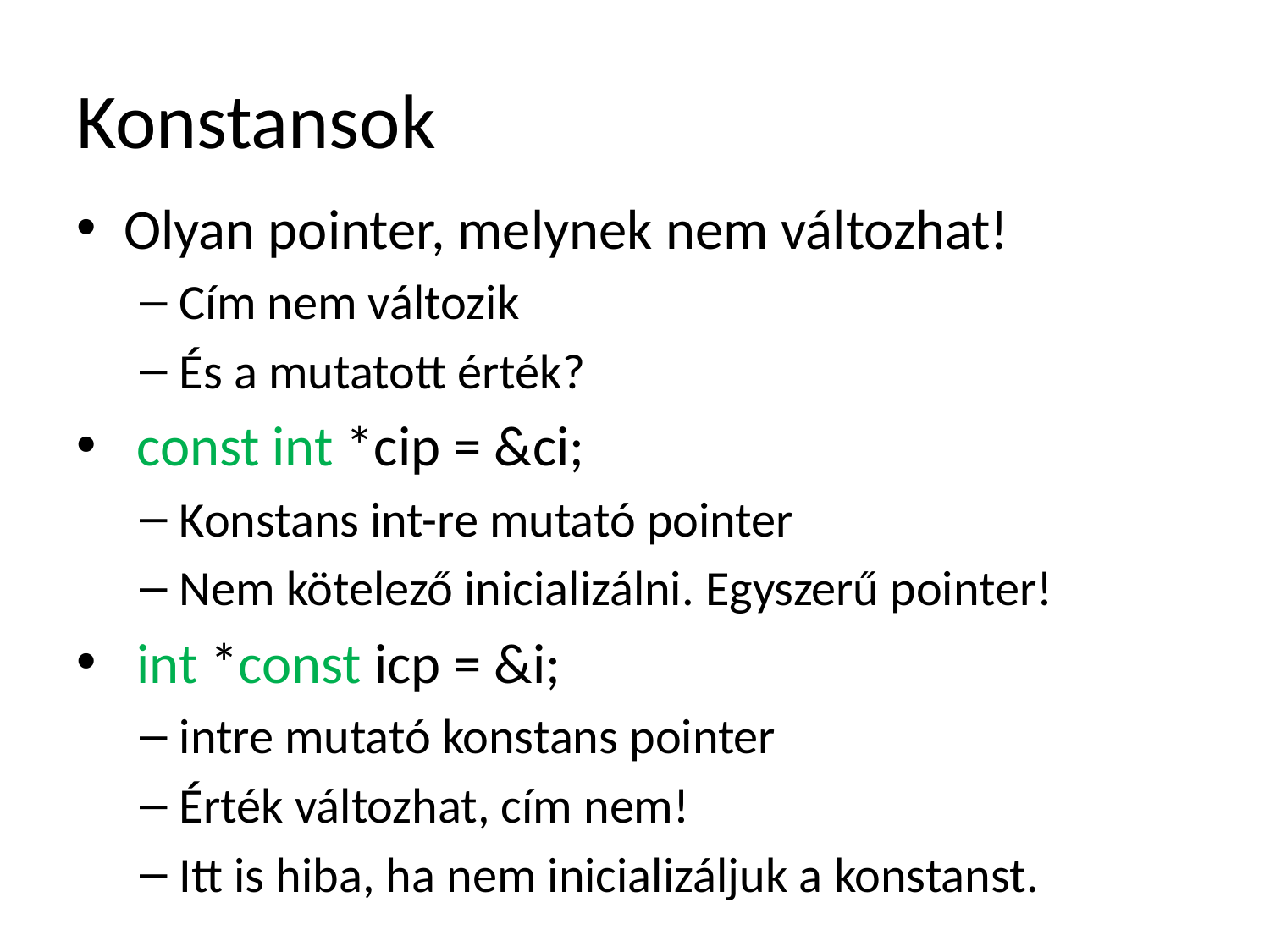

# Konstansok
Olyan pointer, melynek nem változhat!
Cím nem változik
És a mutatott érték?
 const int *cip = &ci;
Konstans int-re mutató pointer
Nem kötelező inicializálni. Egyszerű pointer!
 int *const icp = &i;
intre mutató konstans pointer
Érték változhat, cím nem!
Itt is hiba, ha nem inicializáljuk a konstanst.